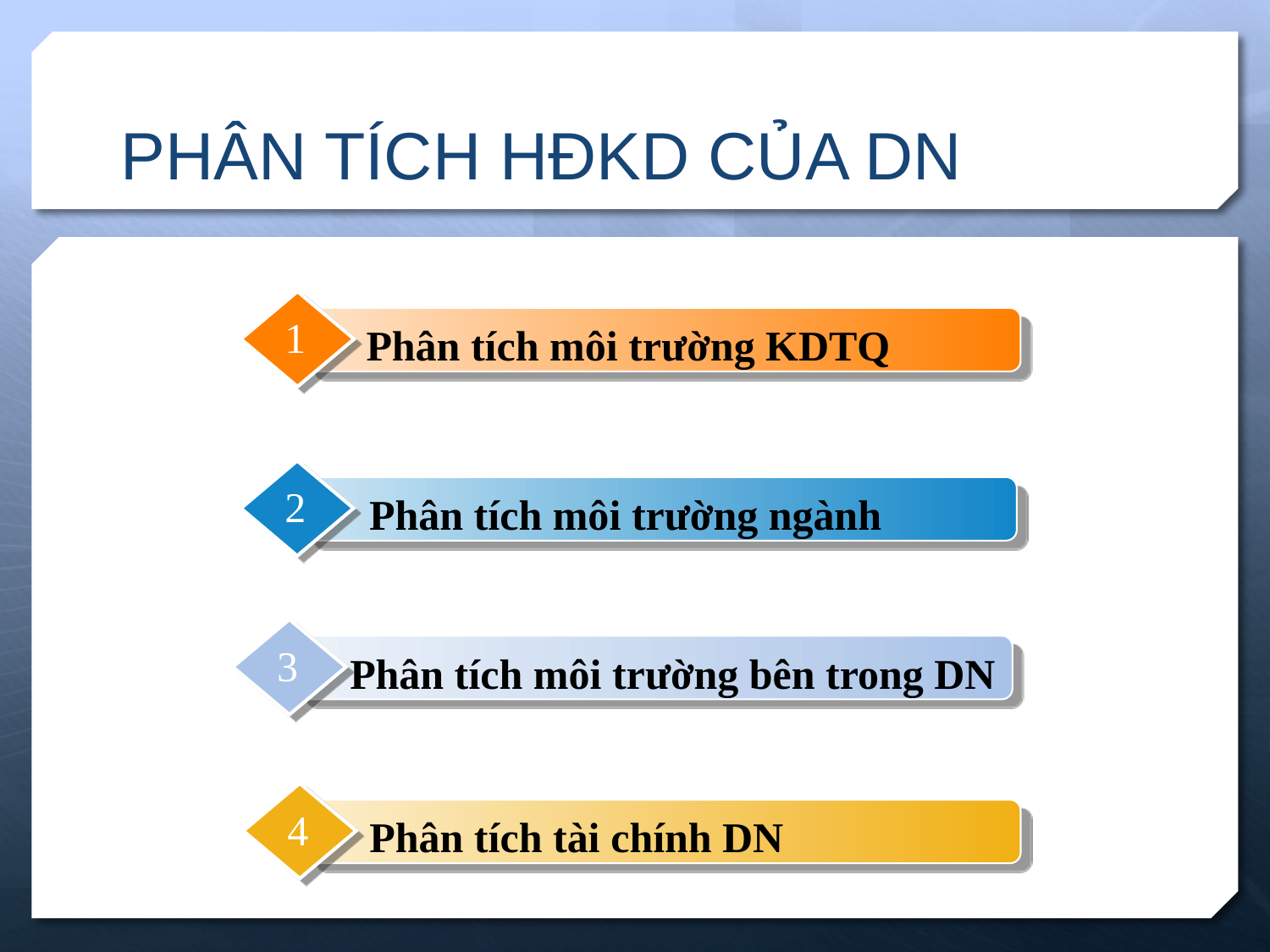

# PHÂN TÍCH HĐKD CỦA DN

1

Phân tích môi trường KDTQ

2

Phân tích môi trường ngành

3

Phân tích môi trường bên trong DN

4

Phân tích tài chính DN